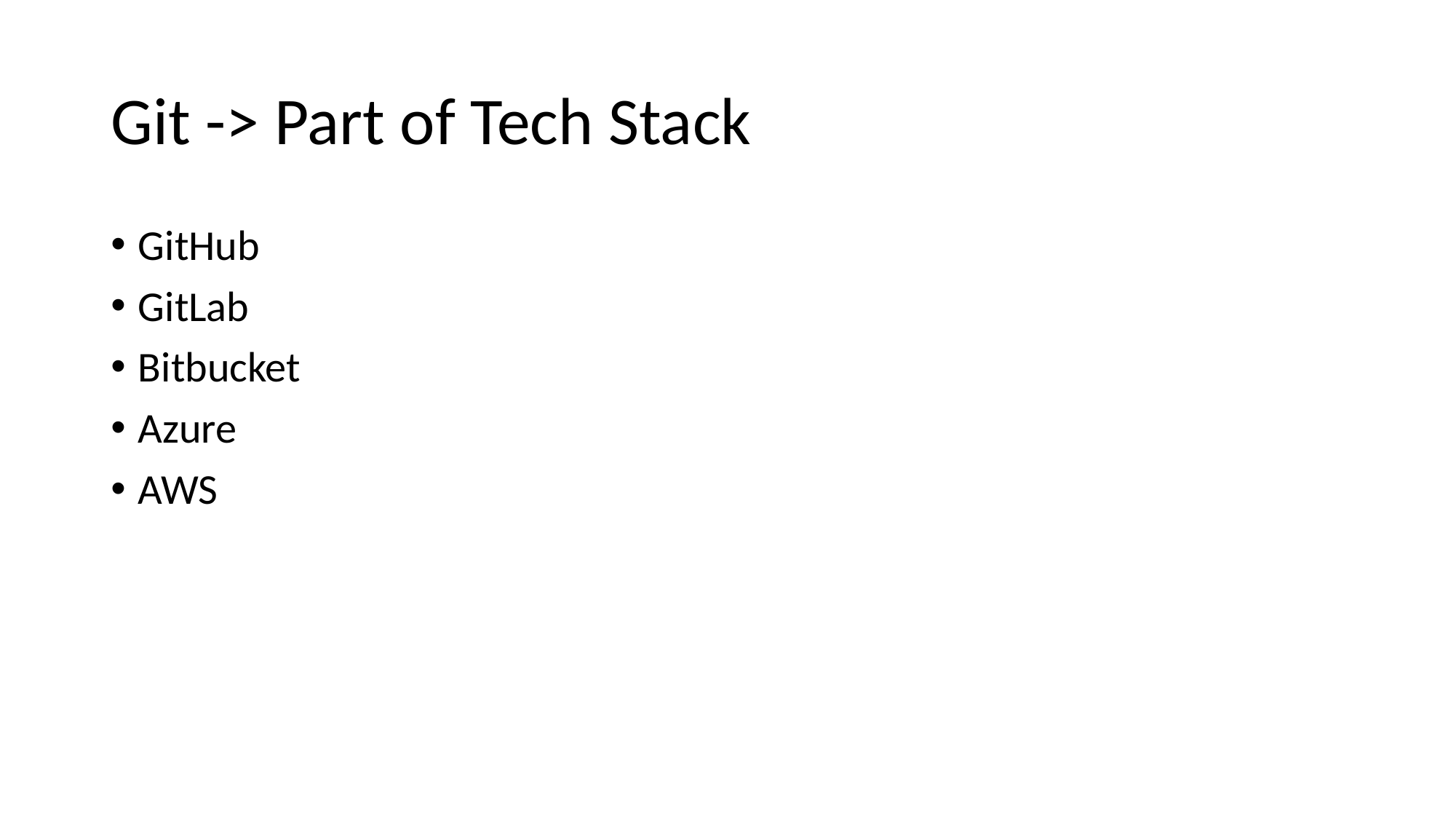

# Git -> Part of Tech Stack
GitHub
GitLab
Bitbucket
Azure
AWS